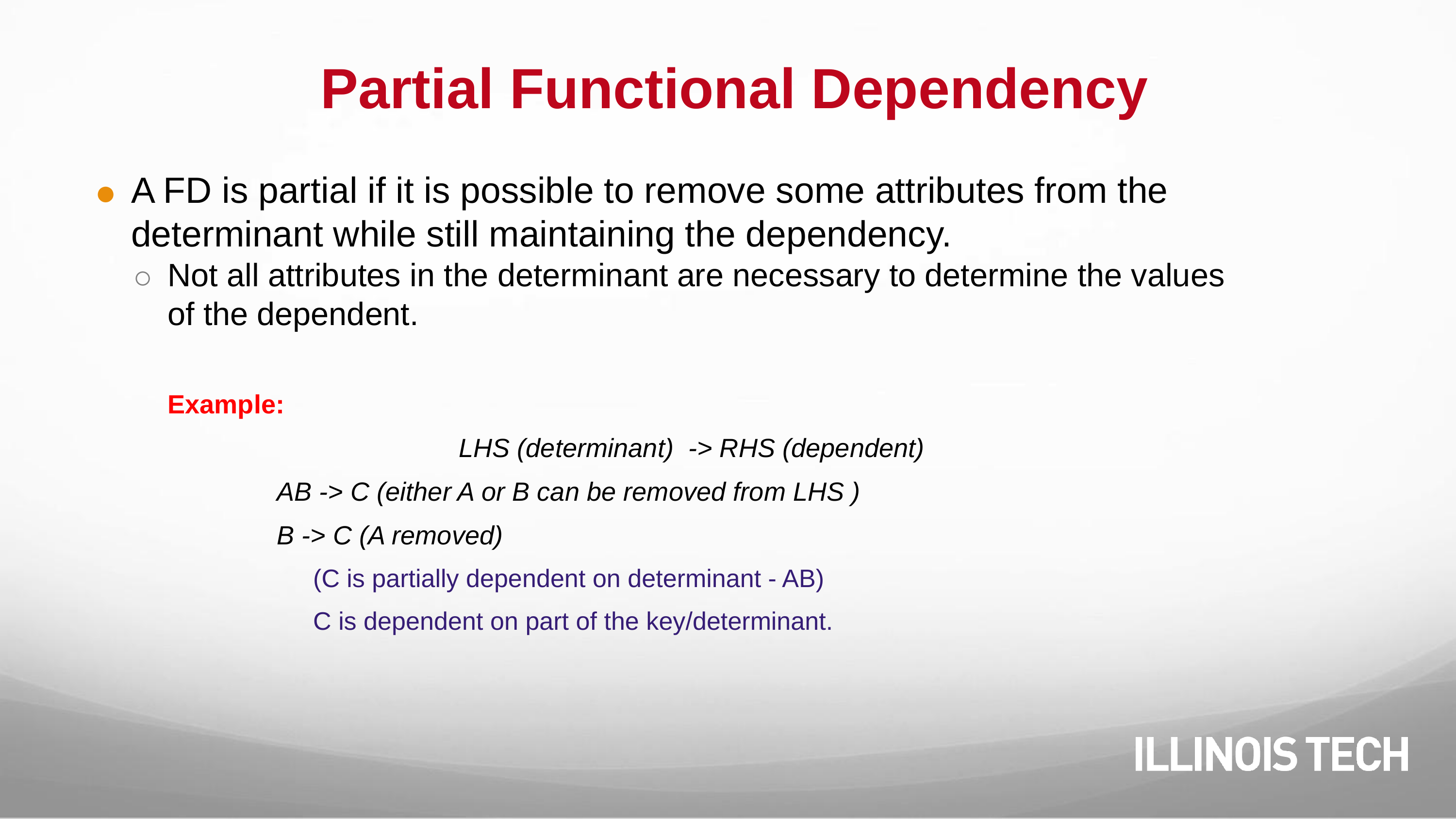

# Partial Functional Dependency
A FD is partial if it is possible to remove some attributes from the determinant while still maintaining the dependency.
Not all attributes in the determinant are necessary to determine the values of the dependent.

Example:
					LHS (determinant)  -> RHS (dependent)
AB -> C (either A or B can be removed from LHS )
B -> C (A removed)
(C is partially dependent on determinant - AB)
C is dependent on part of the key/determinant.